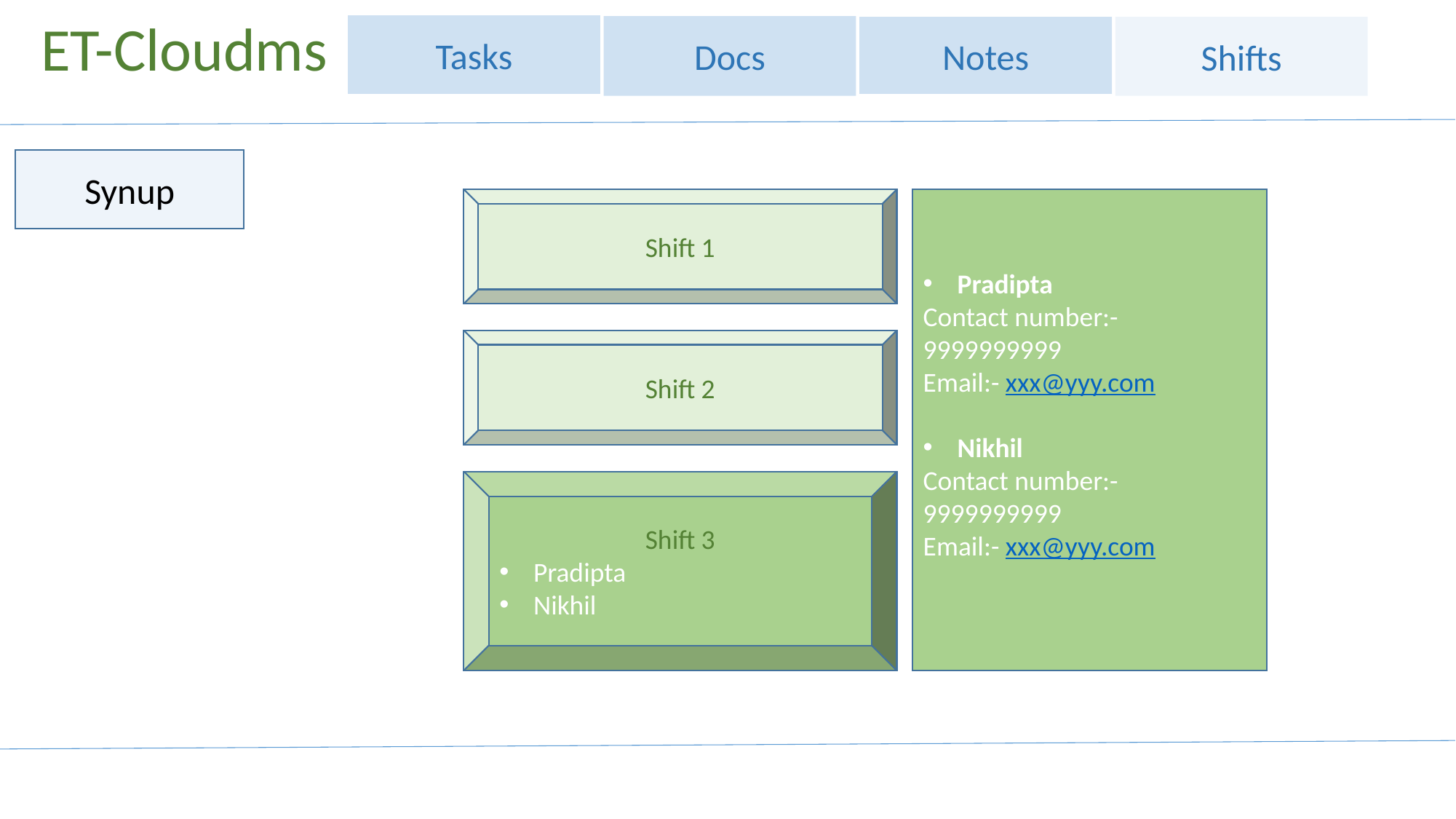

ET-Cloudms
Tasks
Docs
Notes
Shifts
Synup
Shift 1
Pradipta
Contact number:- 9999999999
Email:- xxx@yyy.com

Nikhil
Contact number:- 9999999999
Email:- xxx@yyy.com

Shift 2

Shift 3
Pradipta
Nikhil